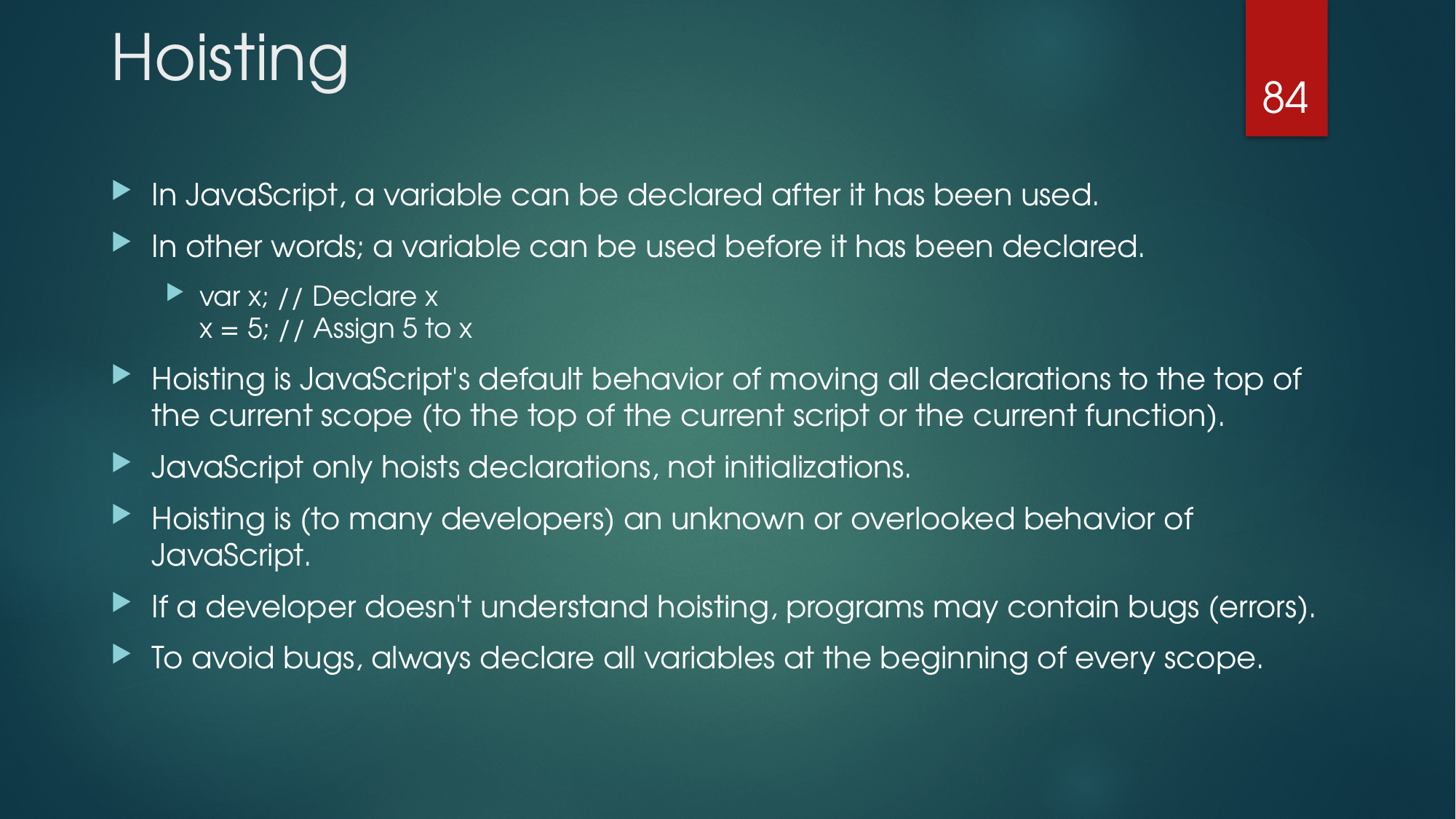

# Hoisting
84
In JavaScript, a variable can be declared after it has been used.
In other words; a variable can be used before it has been declared.
var x; // Declare x
x = 5; // Assign 5 to x
Hoisting is JavaScript's default behavior of moving all declarations to the top of the current scope (to the top of the current script or the current function).
JavaScript only hoists declarations, not initializations.
Hoisting is (to many developers) an unknown or overlooked behavior of JavaScript.
If a developer doesn't understand hoisting, programs may contain bugs (errors).
To avoid bugs, always declare all variables at the beginning of every scope.